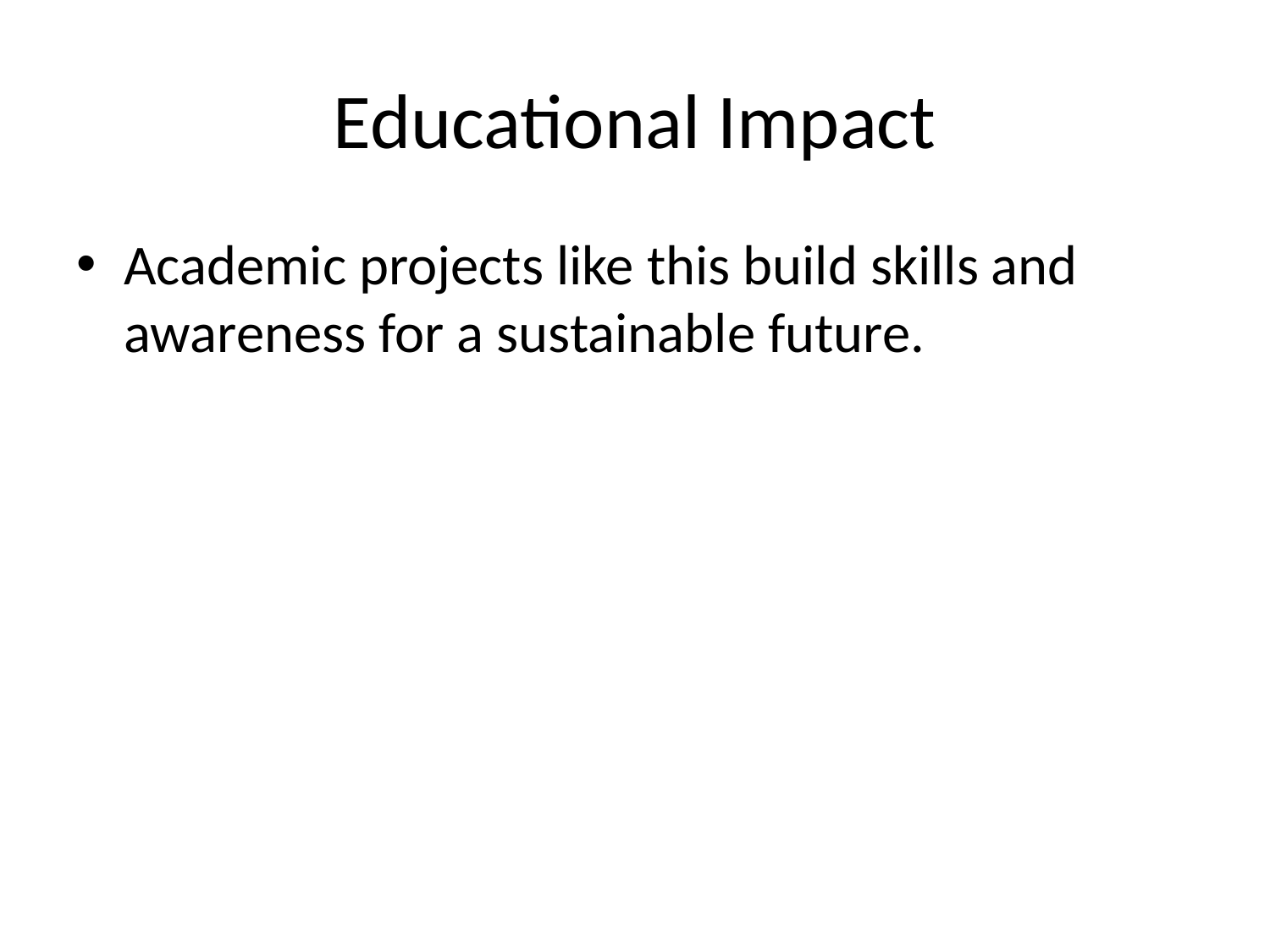

# Educational Impact
Academic projects like this build skills and awareness for a sustainable future.